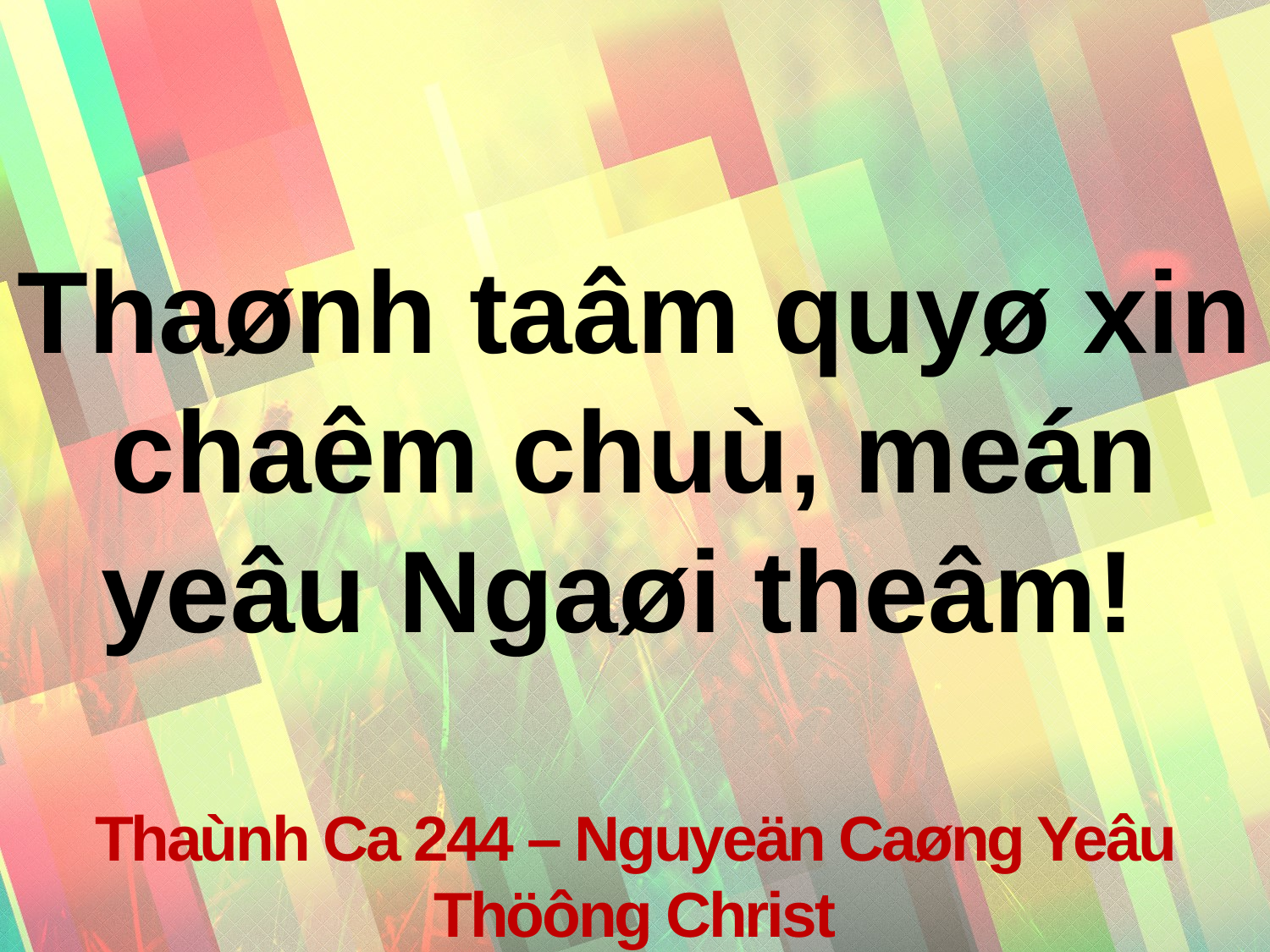

Thaønh taâm quyø xin chaêm chuù, meán yeâu Ngaøi theâm!
Thaùnh Ca 244 – Nguyeän Caøng Yeâu Thöông Christ